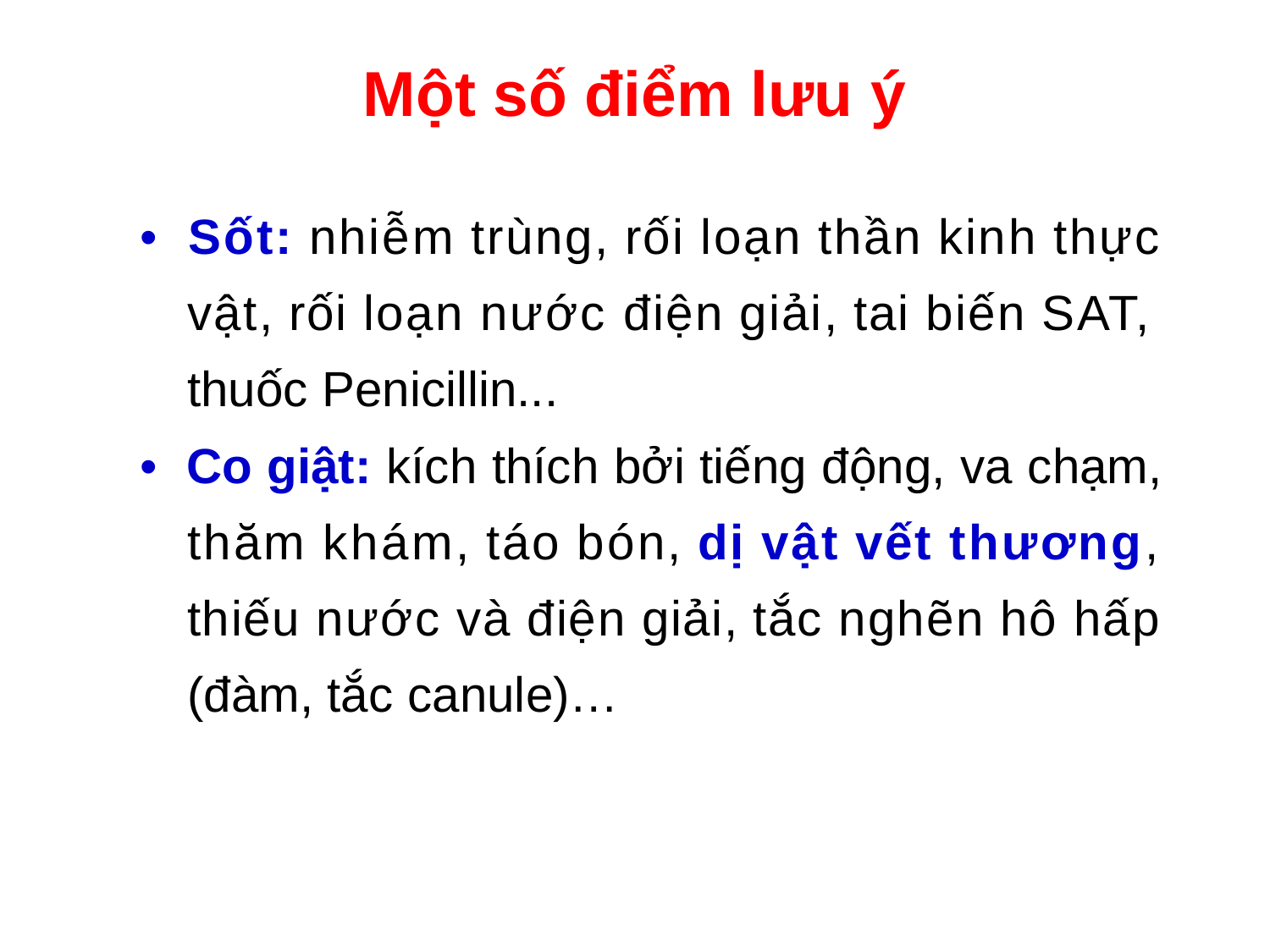

Một số điểm lưu ý

•  Sốt: nhiễm trùng, rối loạn thần kinh thực vật, rối loạn nước điện giải, tai biến SAT, thuốc Penicillin...
•  Co giật: kích thích bởi tiếng động, va chạm, thăm khám, táo bón, dị vật vết thương, thiếu nước và điện giải, tắc nghẽn hô hấp (đàm, tắc canule)…